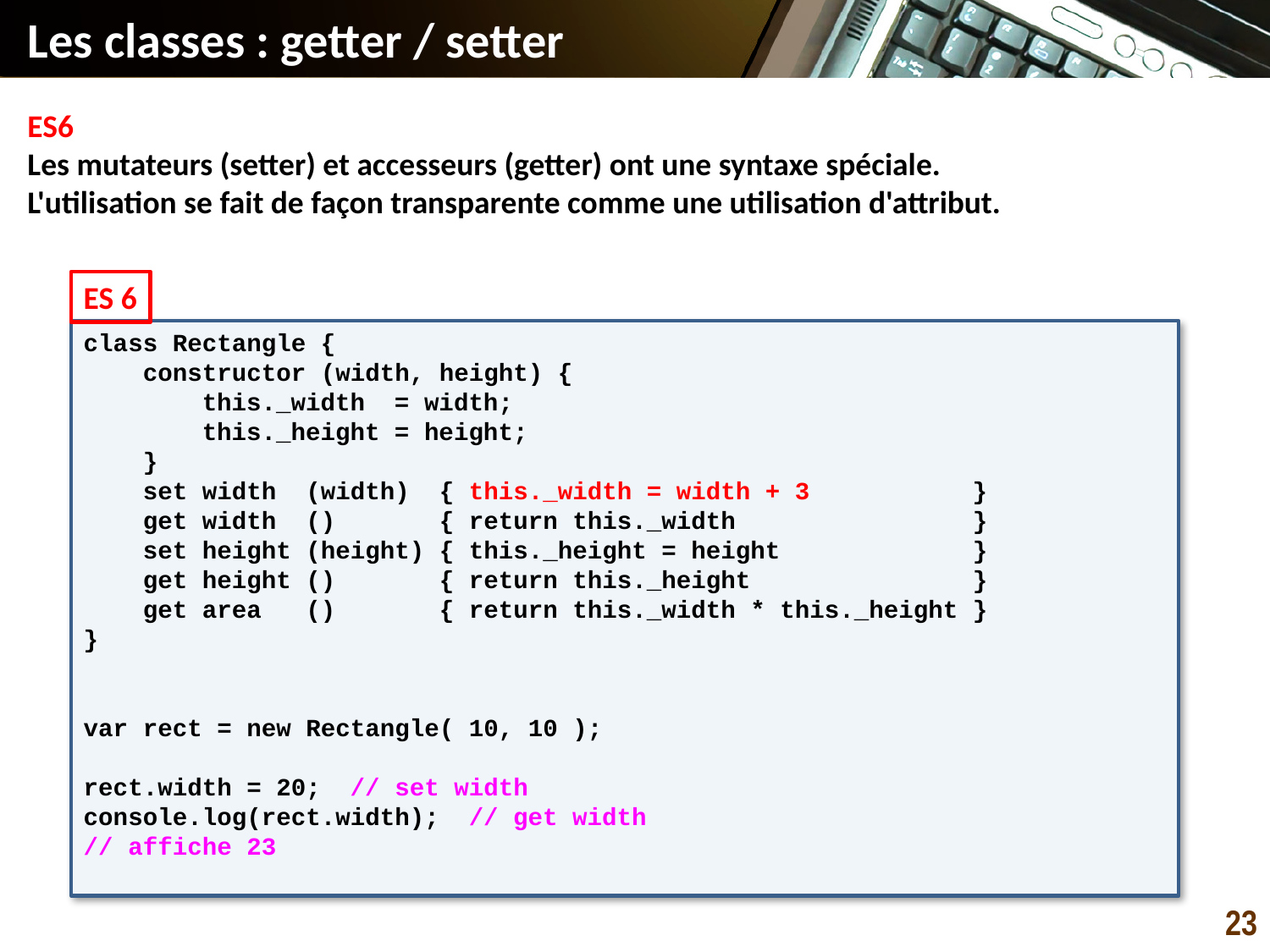

# Les classes : getter / setter
ES6
Les mutateurs (setter) et accesseurs (getter) ont une syntaxe spéciale.
L'utilisation se fait de façon transparente comme une utilisation d'attribut.
ES 6
class Rectangle {
    constructor (width, height) {
        this._width  = width;
        this._height = height;
    }
    set width  (width)  { this._width = width + 3           }
    get width  ()       { return this._width                }
    set height (height) { this._height = height             }
    get height ()       { return this._height               }
    get area   ()       { return this._width * this._height }
}

var rect = new Rectangle( 10, 10 );

rect.width = 20;  // set width
console.log(rect.width);  // get width
// affiche 23
23